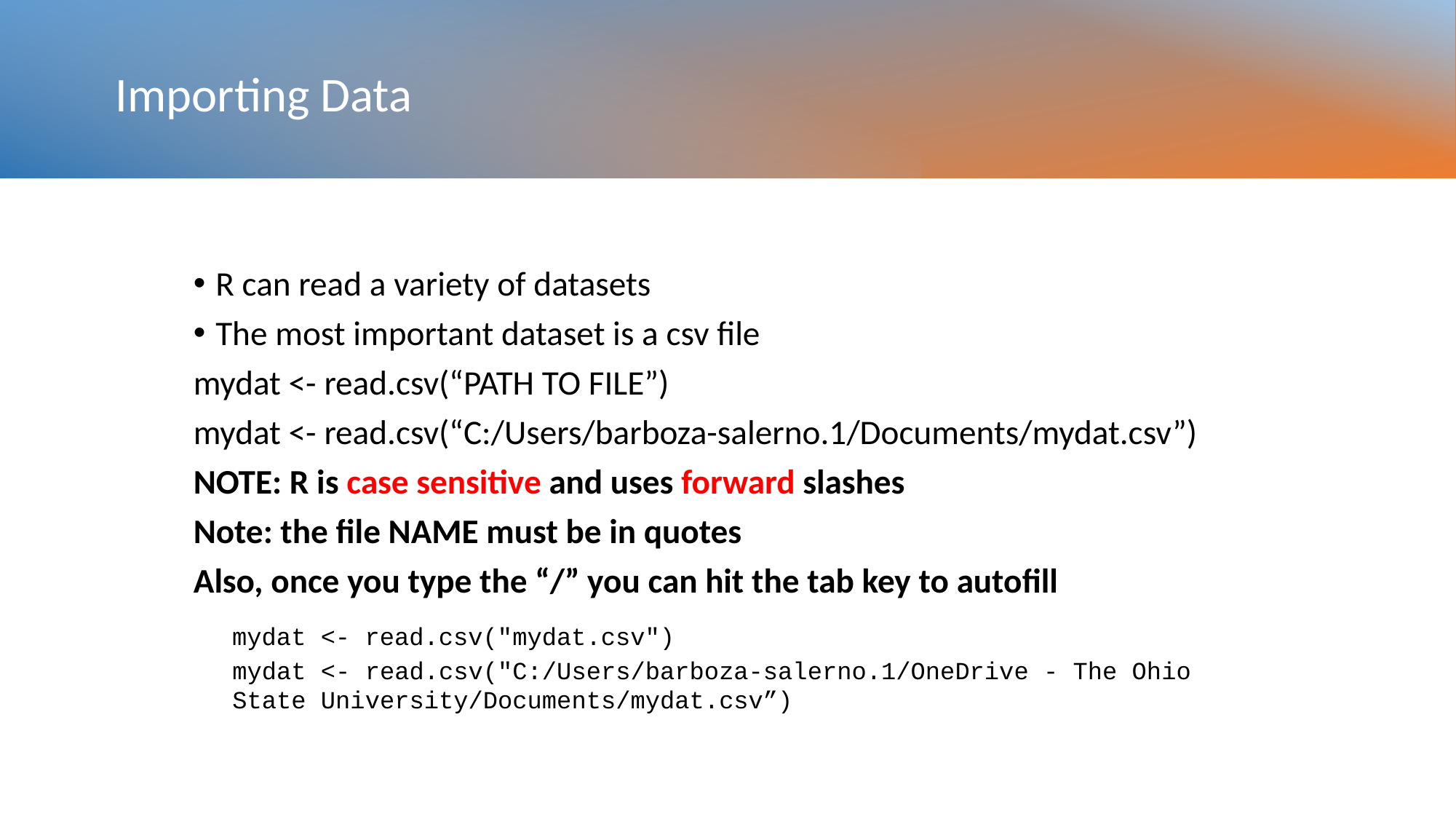

# Importing Data
R can read a variety of datasets
The most important dataset is a csv file
mydat <- read.csv(“PATH TO FILE”)
mydat <- read.csv(“C:/Users/barboza-salerno.1/Documents/mydat.csv”)
NOTE: R is case sensitive and uses forward slashes
Note: the file NAME must be in quotes
Also, once you type the “/” you can hit the tab key to autofill

mydat <- read.csv("mydat.csv")
mydat <- read.csv("C:/Users/barboza-salerno.1/OneDrive - The Ohio State University/Documents/mydat.csv”)